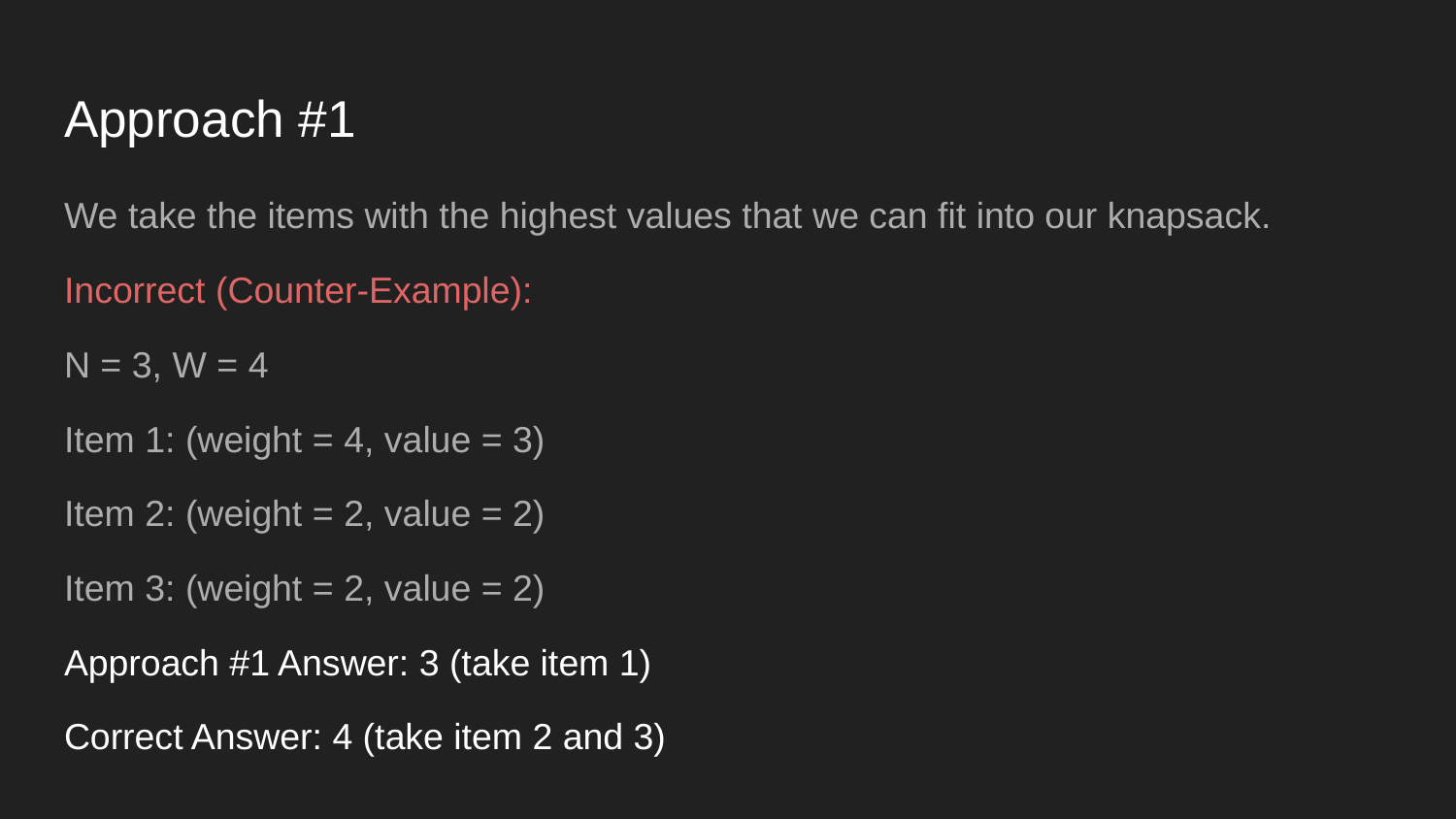

# Approach #1
We take the items with the highest values that we can fit into our knapsack.
Incorrect (Counter-Example):
N = 3, W = 4
Item 1: (weight = 4, value = 3)
Item 2: (weight = 2, value = 2)
Item 3: (weight = 2, value = 2)
Approach #1 Answer: 3 (take item 1)
Correct Answer: 4 (take item 2 and 3)